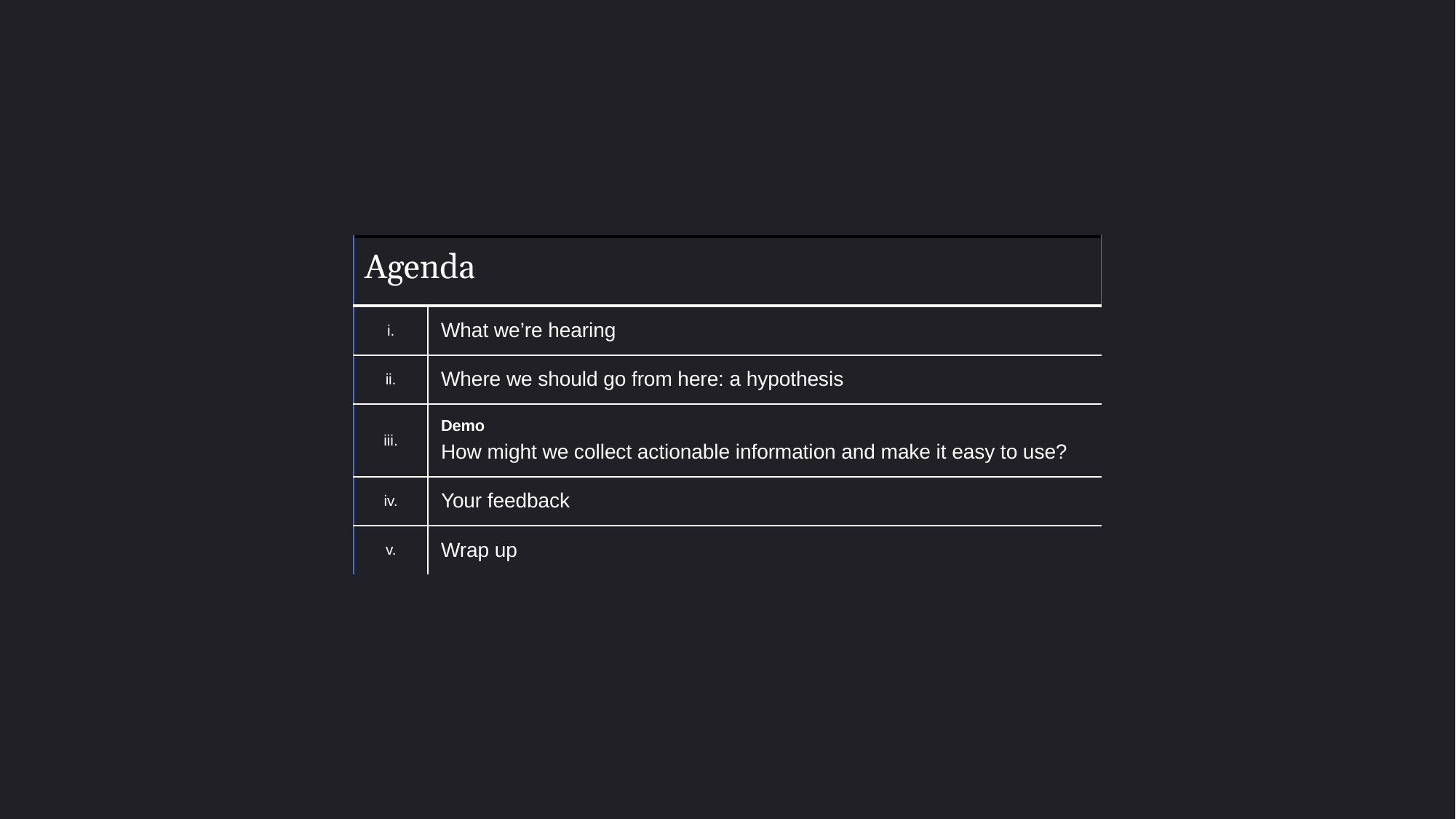

| Agenda |  |
| --- | --- |
| i. | What we’re hearing |
| ii. | Where we should go from here: a hypothesis |
| iii. | Demo How might we collect actionable information and make it easy to use? |
| iv. | Your feedback |
| v. | Wrap up |